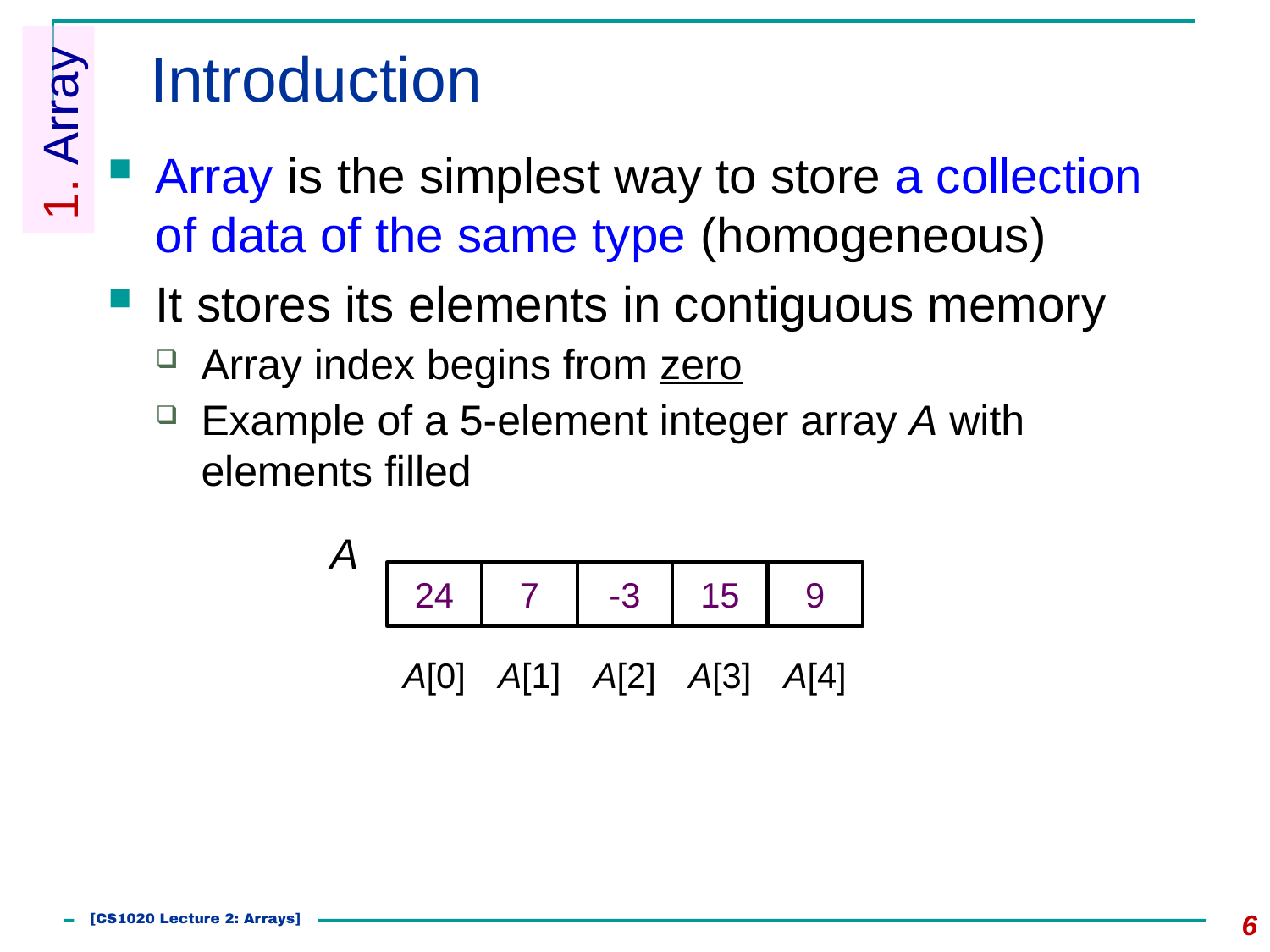

# Introduction
1. Array
Array is the simplest way to store a collection of data of the same type (homogeneous)
It stores its elements in contiguous memory
Array index begins from zero
Example of a 5-element integer array A with elements filled
A

24
A[0]

7
A[1]

-3
A[2]

15
A[3]

9
A[4]
6
[CS1020 Lecture 2: Arrays]